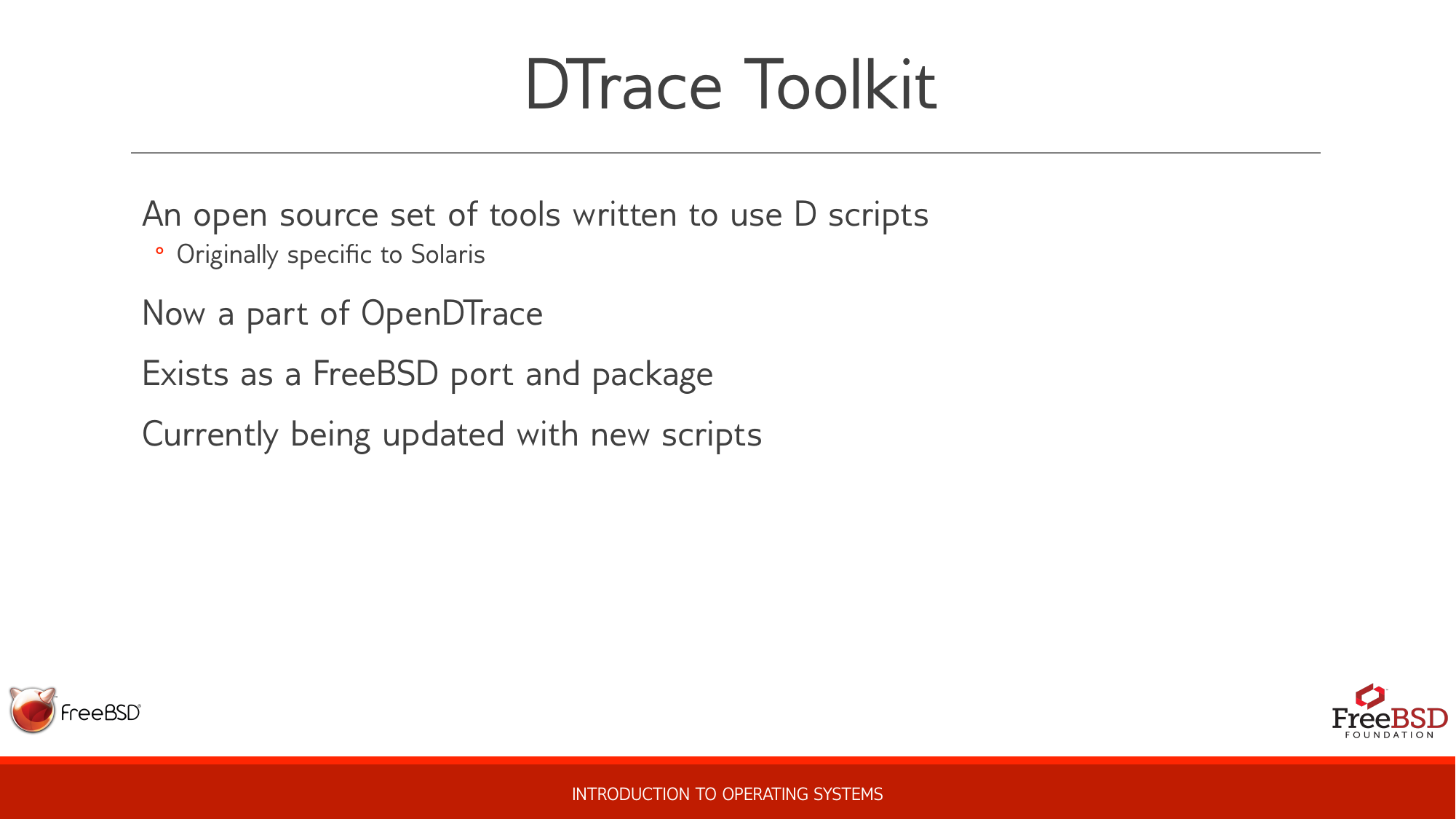

# DTrace Toolkit
An open source set of tools written to use D scripts
Originally specific to Solaris
Now a part of OpenDTrace
Exists as a FreeBSD port and package
Currently being updated with new scripts

Introduction to Operating Systems